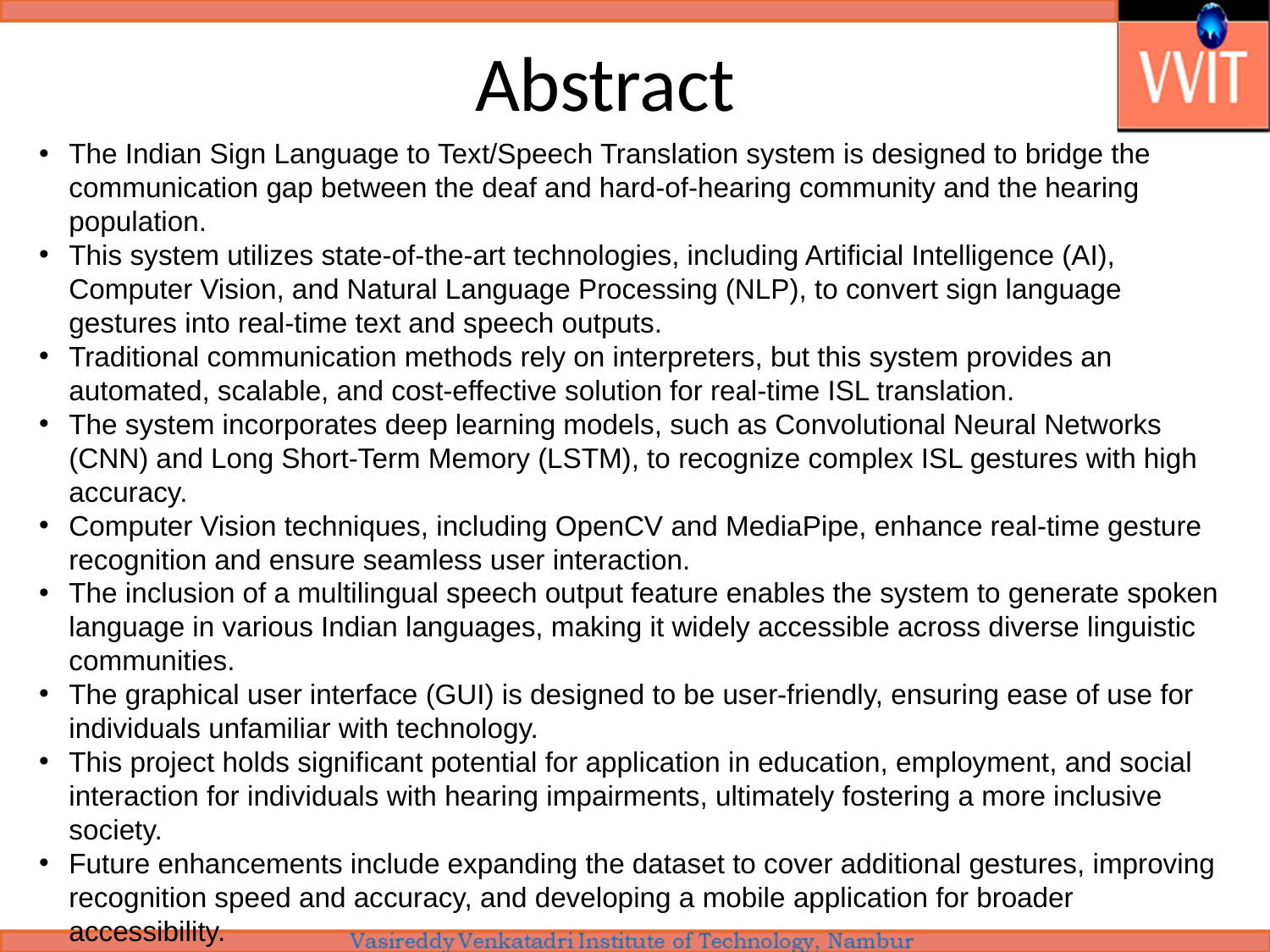

# Abstract
The Indian Sign Language to Text/Speech Translation system is designed to bridge the communication gap between the deaf and hard-of-hearing community and the hearing population.
This system utilizes state-of-the-art technologies, including Artificial Intelligence (AI), Computer Vision, and Natural Language Processing (NLP), to convert sign language gestures into real-time text and speech outputs.
Traditional communication methods rely on interpreters, but this system provides an automated, scalable, and cost-effective solution for real-time ISL translation.
The system incorporates deep learning models, such as Convolutional Neural Networks (CNN) and Long Short-Term Memory (LSTM), to recognize complex ISL gestures with high accuracy.
Computer Vision techniques, including OpenCV and MediaPipe, enhance real-time gesture recognition and ensure seamless user interaction.
The inclusion of a multilingual speech output feature enables the system to generate spoken language in various Indian languages, making it widely accessible across diverse linguistic communities.
The graphical user interface (GUI) is designed to be user-friendly, ensuring ease of use for individuals unfamiliar with technology.
This project holds significant potential for application in education, employment, and social interaction for individuals with hearing impairments, ultimately fostering a more inclusive society.
Future enhancements include expanding the dataset to cover additional gestures, improving recognition speed and accuracy, and developing a mobile application for broader accessibility.